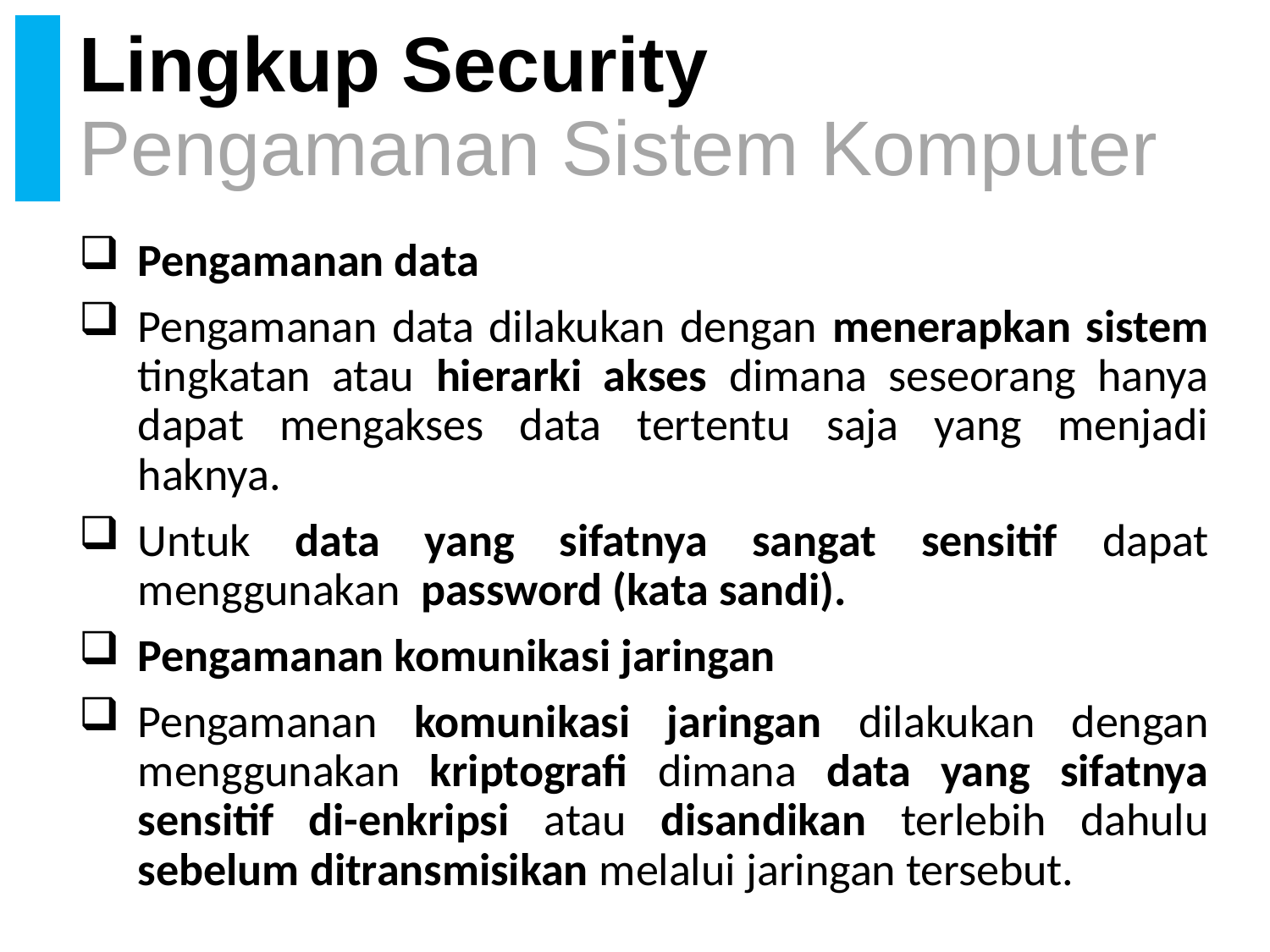

# Lingkup Security Pengamanan Sistem Komputer
Pengamanan data
Pengamanan data dilakukan dengan menerapkan sistem tingkatan atau hierarki akses dimana seseorang hanya dapat mengakses data tertentu saja yang menjadi haknya.
Untuk data yang sifatnya sangat sensitif dapat menggunakan  password (kata sandi).
Pengamanan komunikasi jaringan
Pengamanan komunikasi jaringan dilakukan dengan menggunakan kriptografi dimana data yang sifatnya sensitif di-enkripsi atau disandikan terlebih dahulu sebelum ditransmisikan melalui jaringan tersebut.